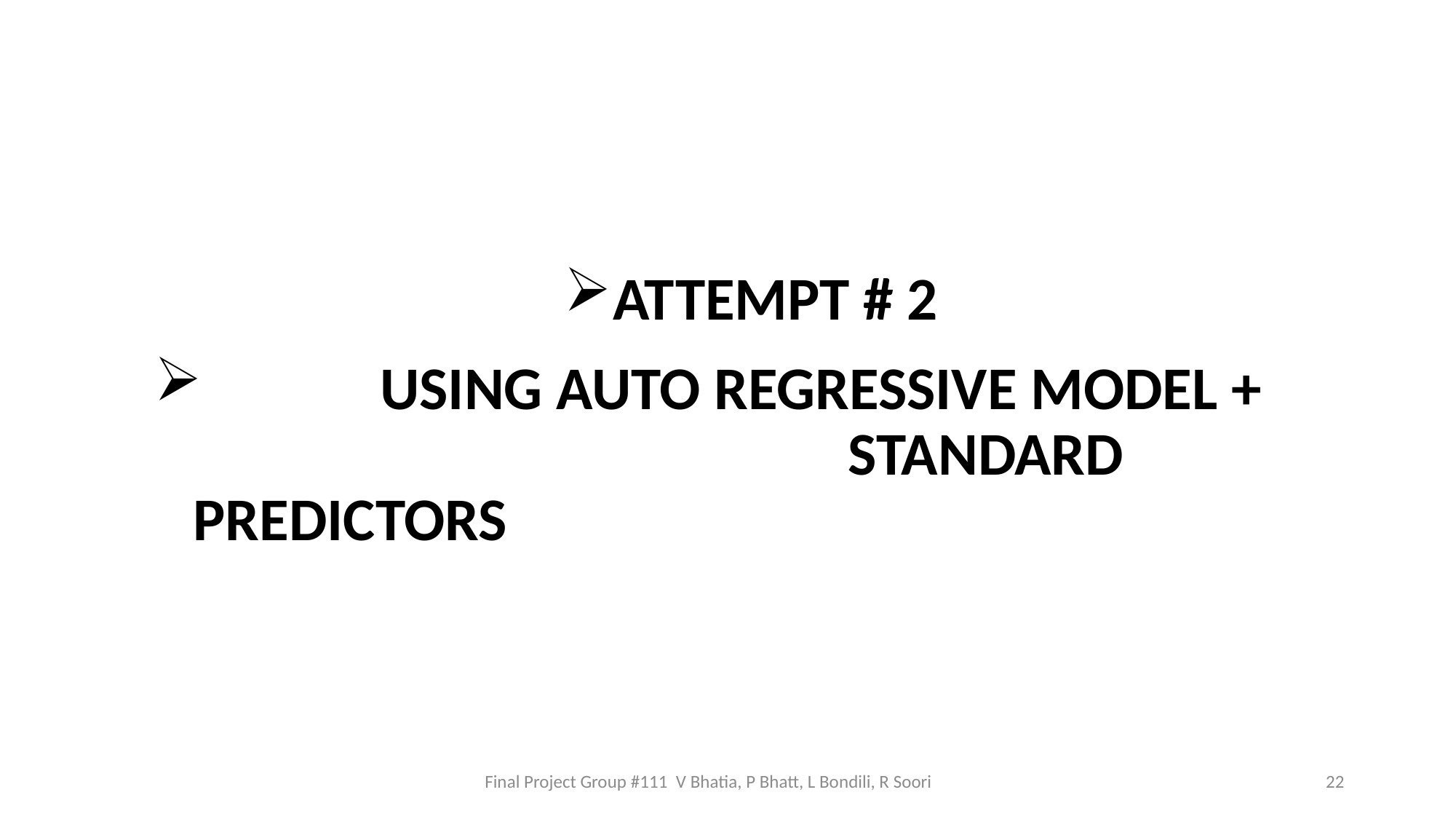

ATTEMPT # 2
             USING AUTO REGRESSIVE MODEL +     						STANDARD PREDICTORS

Final Project Group #111  V Bhatia, P Bhatt, L Bondili, R Soori
22